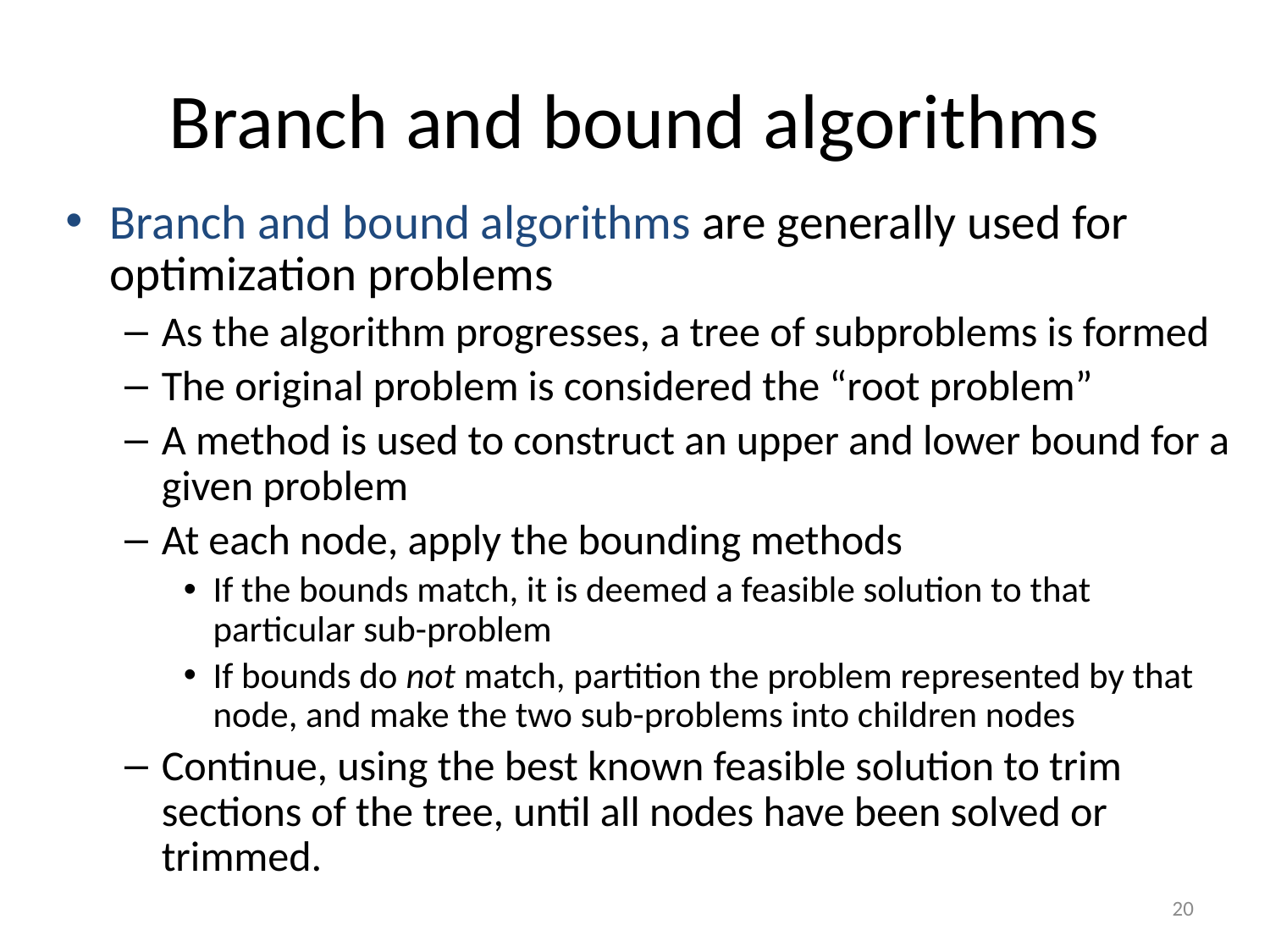

# Branch and bound algorithms
Branch and bound algorithms are generally used for optimization problems
As the algorithm progresses, a tree of subproblems is formed
The original problem is considered the “root problem”
A method is used to construct an upper and lower bound for a given problem
At each node, apply the bounding methods
If the bounds match, it is deemed a feasible solution to that particular sub-problem
If bounds do not match, partition the problem represented by that node, and make the two sub-problems into children nodes
Continue, using the best known feasible solution to trim sections of the tree, until all nodes have been solved or trimmed.
20